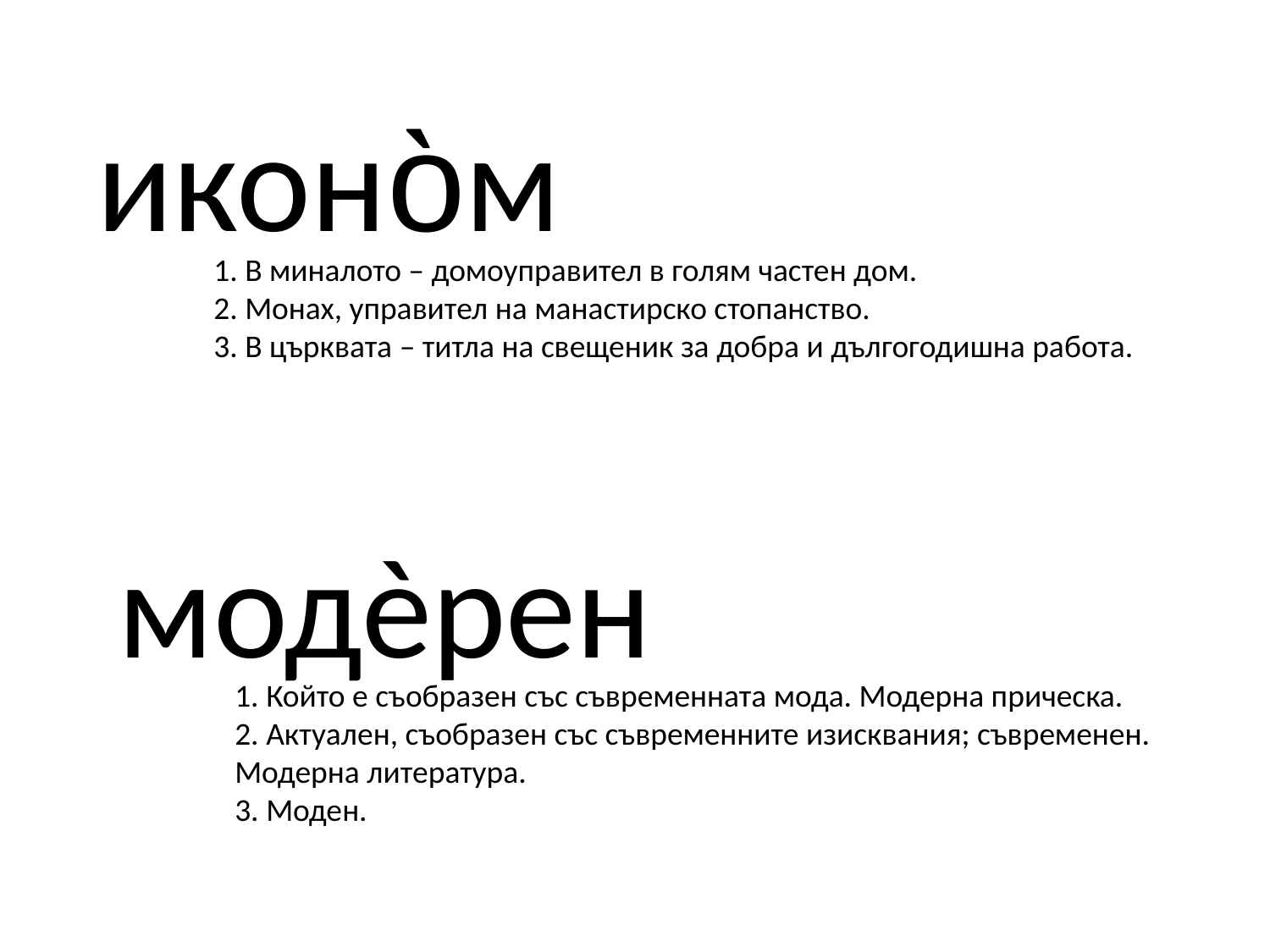

иконо̀м
1. В миналото – домоуправител в голям частен дом.
2. Монах, управител на манастирско стопанство.
3. В църквата – титла на свещеник за добра и дългогодишна работа.
модѐрен
1. Който е съобразен със съвременната мода. Модерна прическа.
2. Актуален, съобразен със съвременните изисквания; съвременен. Модерна литература.
3. Моден.